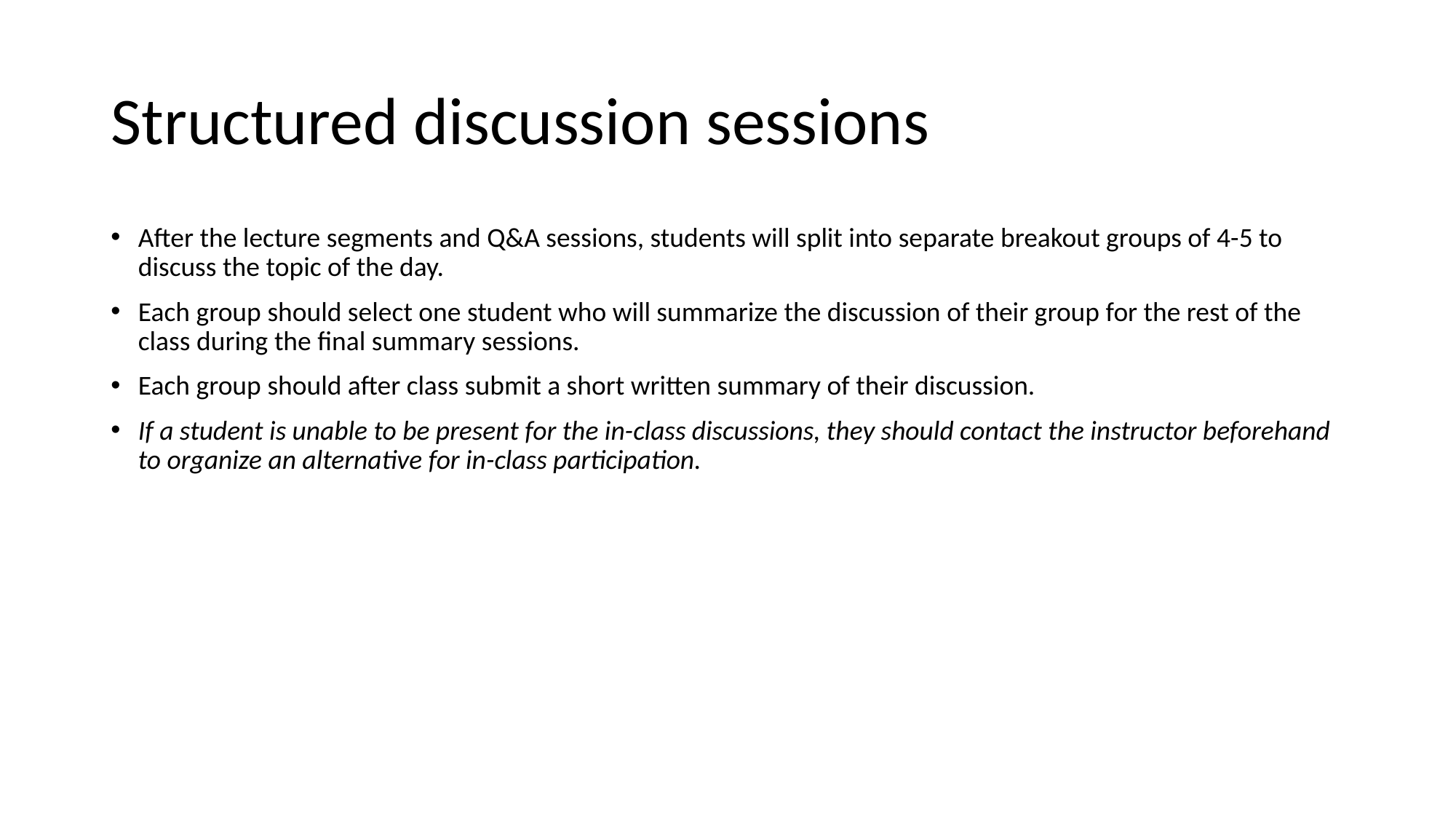

# Structured discussion sessions
After the lecture segments and Q&A sessions, students will split into separate breakout groups of 4-5 to discuss the topic of the day.
Each group should select one student who will summarize the discussion of their group for the rest of the class during the final summary sessions.
Each group should after class submit a short written summary of their discussion.
If a student is unable to be present for the in-class discussions, they should contact the instructor beforehand to organize an alternative for in-class participation.